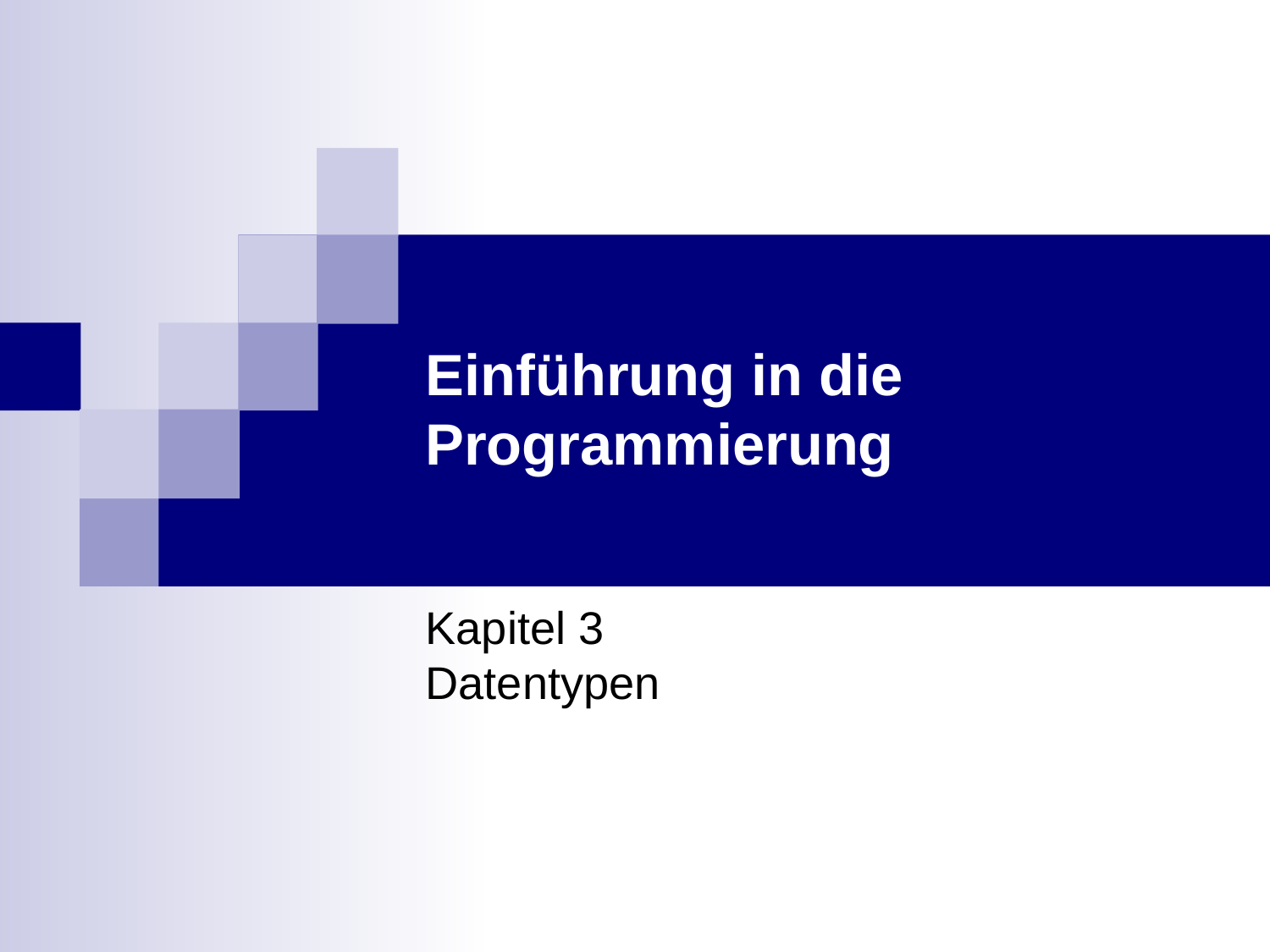

# Einführung in die Programmierung
Kapitel 3
Datentypen